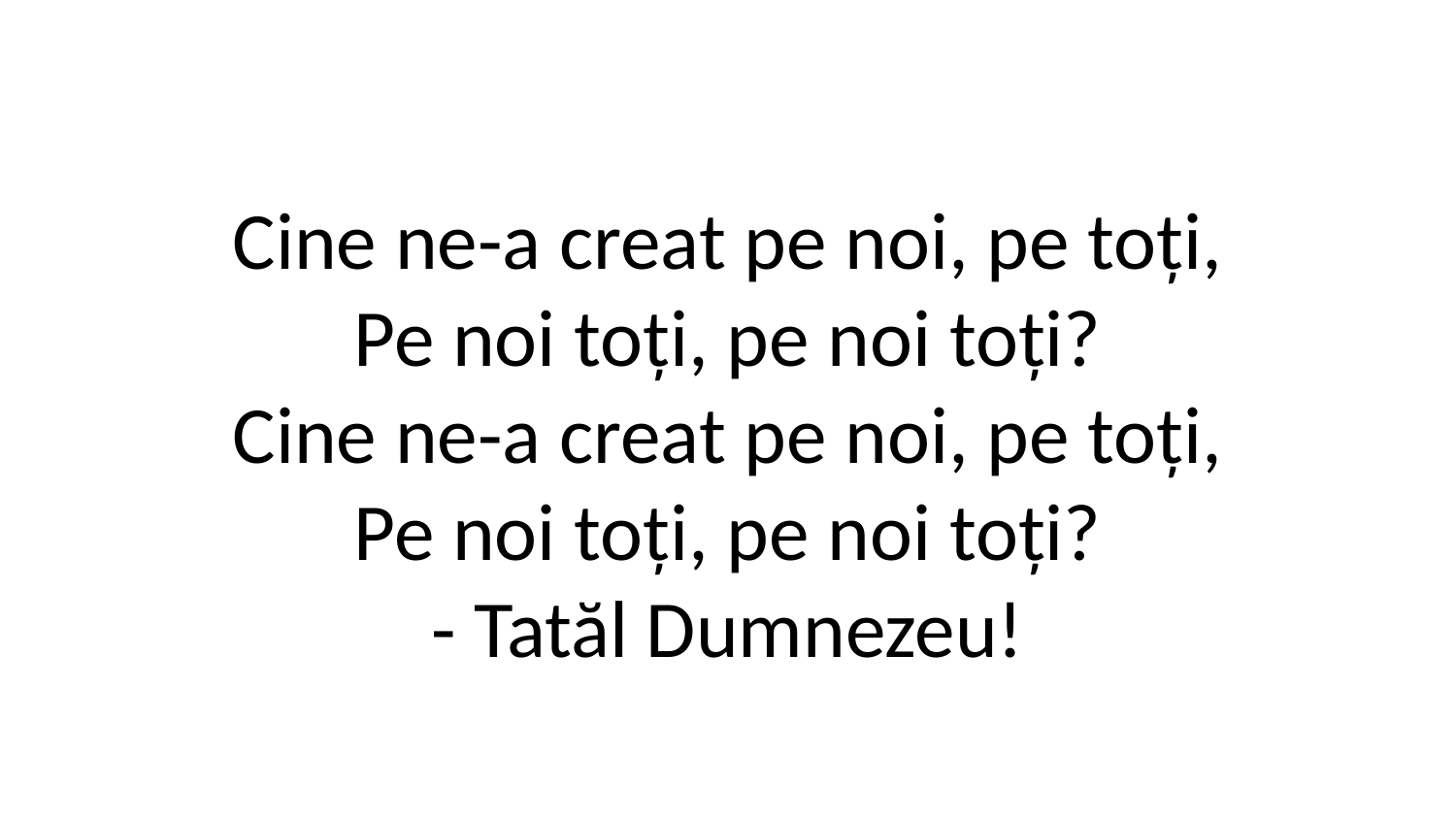

Cine ne-a creat pe noi, pe toți,
Pe noi toți, pe noi toți?
Cine ne-a creat pe noi, pe toți,
Pe noi toți, pe noi toți?
- Tatăl Dumnezeu!